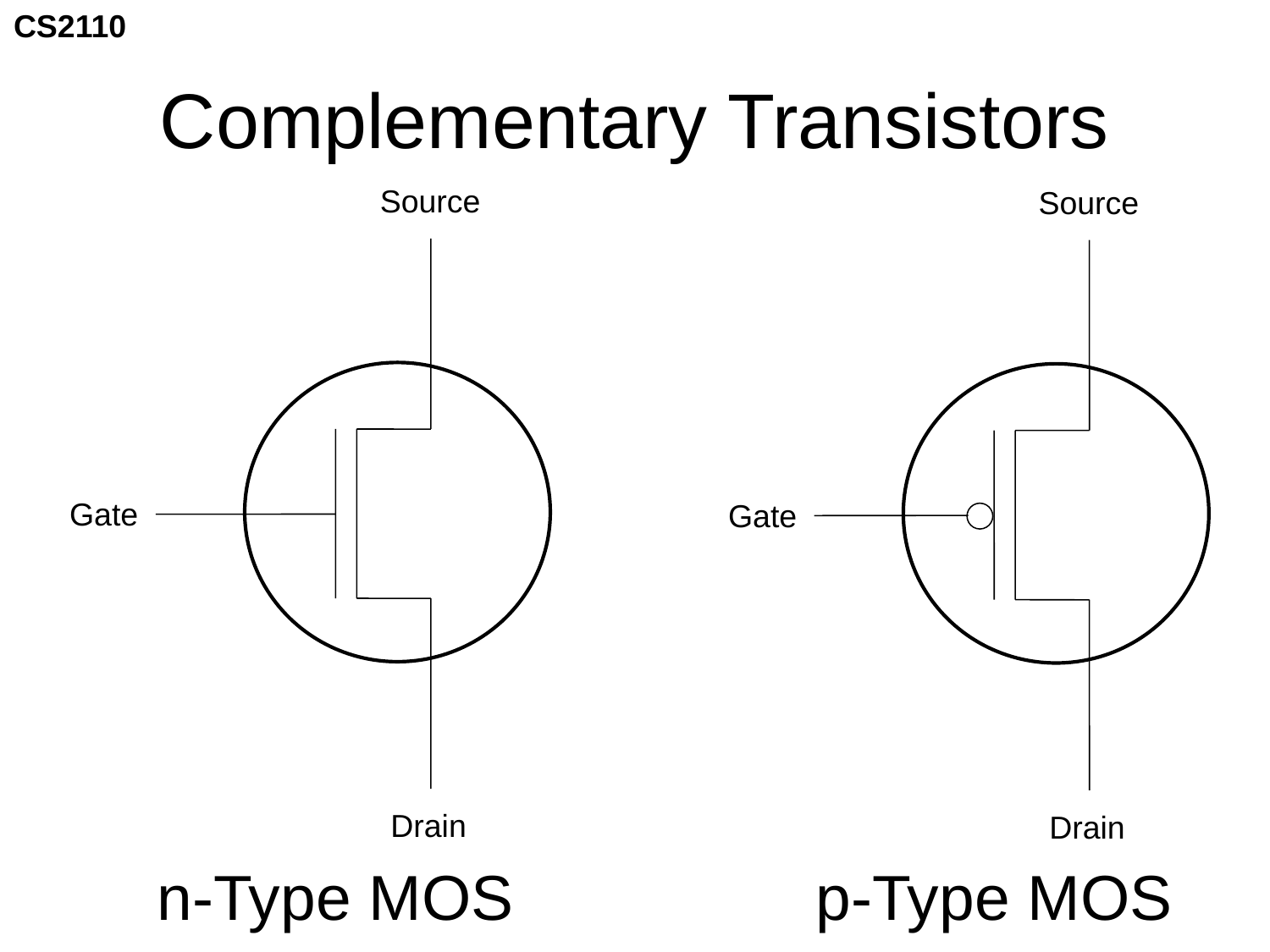

# Complementary Transistors
Source
Source

Gate

Drain

Gate

Drain
n-Type MOS
p-Type MOS